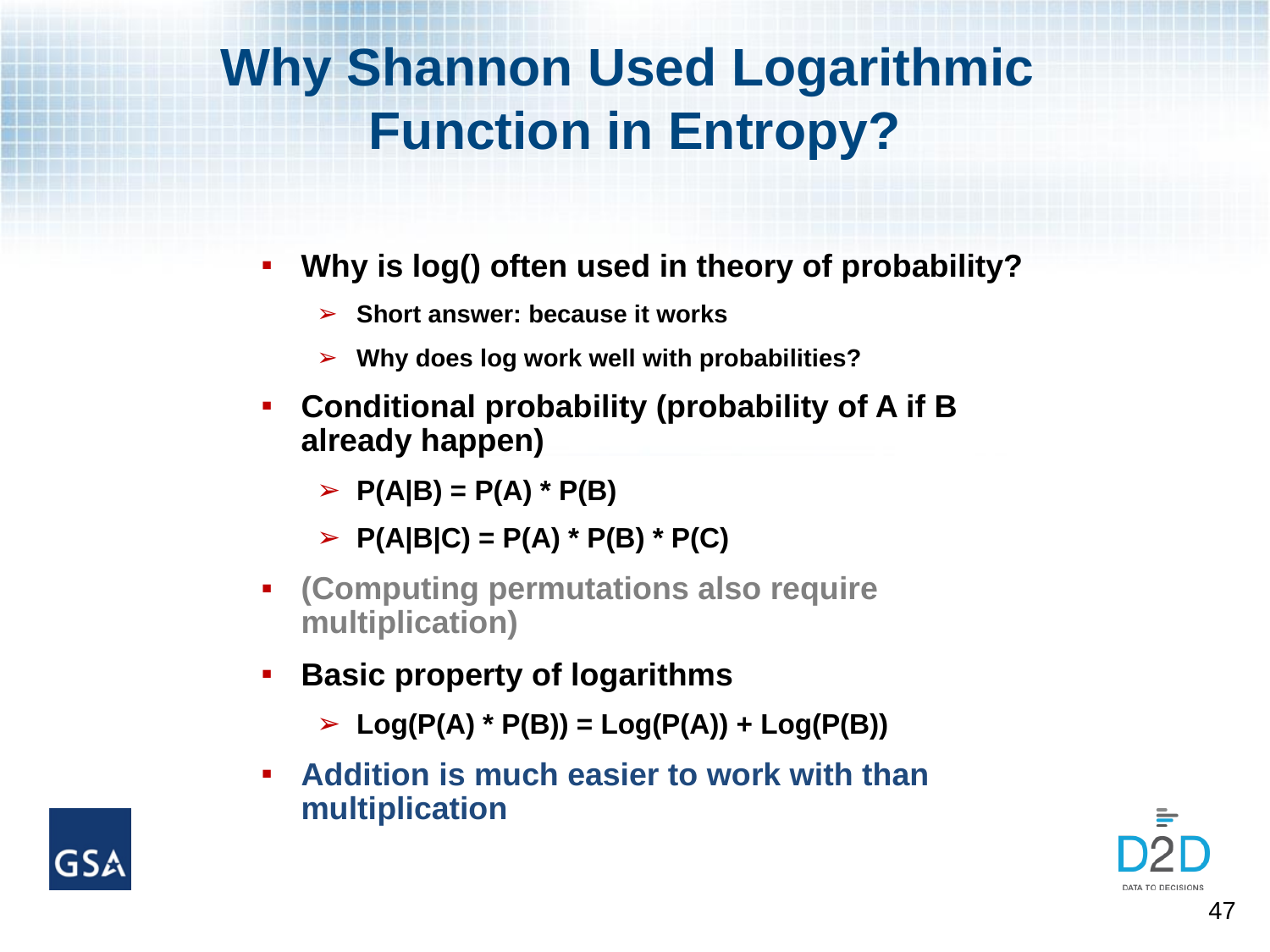

# Why Shannon Used Logarithmic Function in Entropy?
Why is log() often used in theory of probability?
Short answer: because it works
Why does log work well with probabilities?
Conditional probability (probability of A if B already happen)
P(A|B) = P(A) * P(B)
P(A|B|C) = P(A) * P(B) * P(C)
(Computing permutations also require multiplication)
Basic property of logarithms
Log(P(A) * P(B)) = Log(P(A)) + Log(P(B))
Addition is much easier to work with than multiplication

47